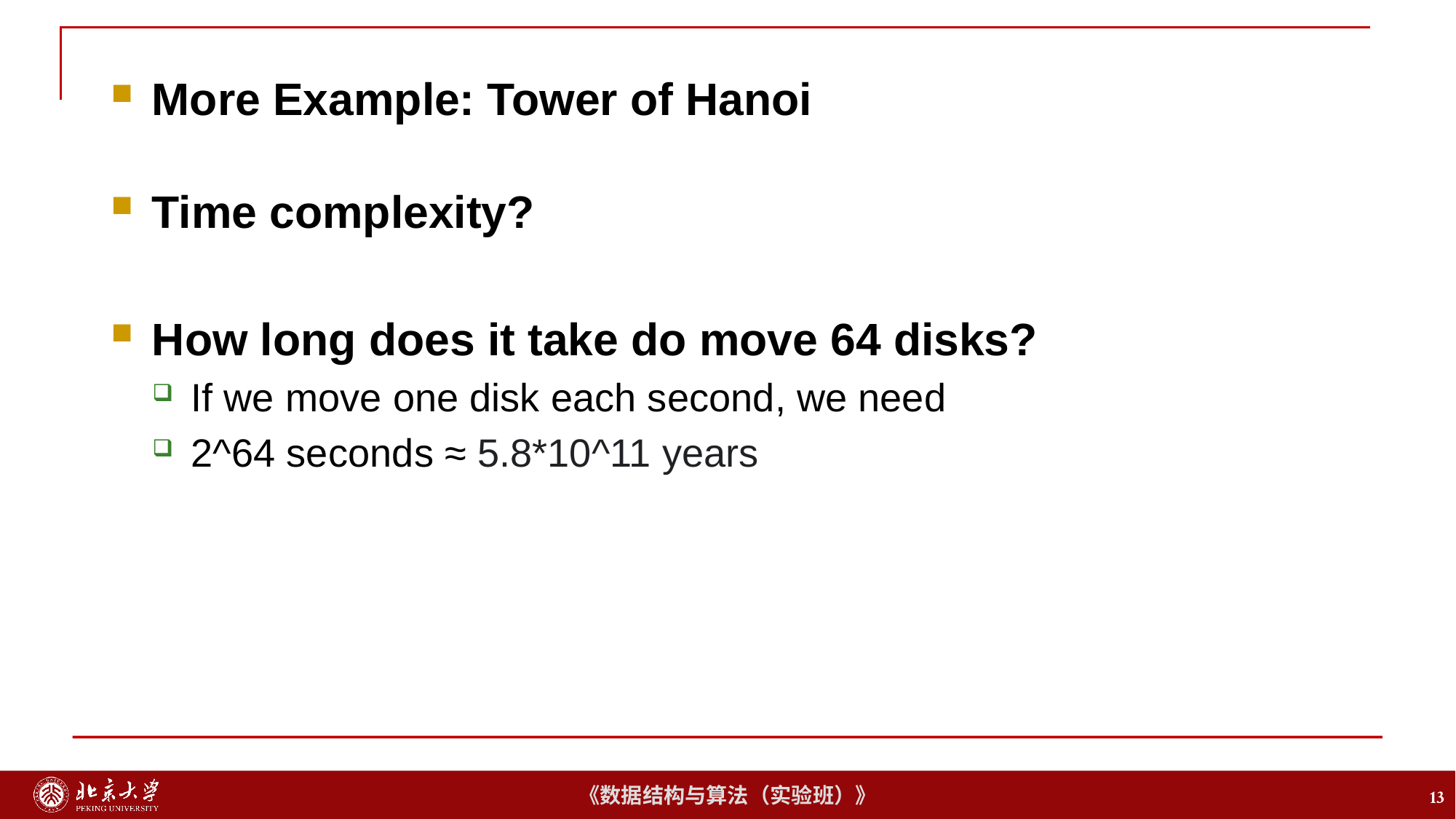

Time complexity?

How long does it take do move 64 disks?
If we move one disk each second, we need
2^64 seconds ≈ 5.8*10^11 years
More Example: Tower of Hanoi
13